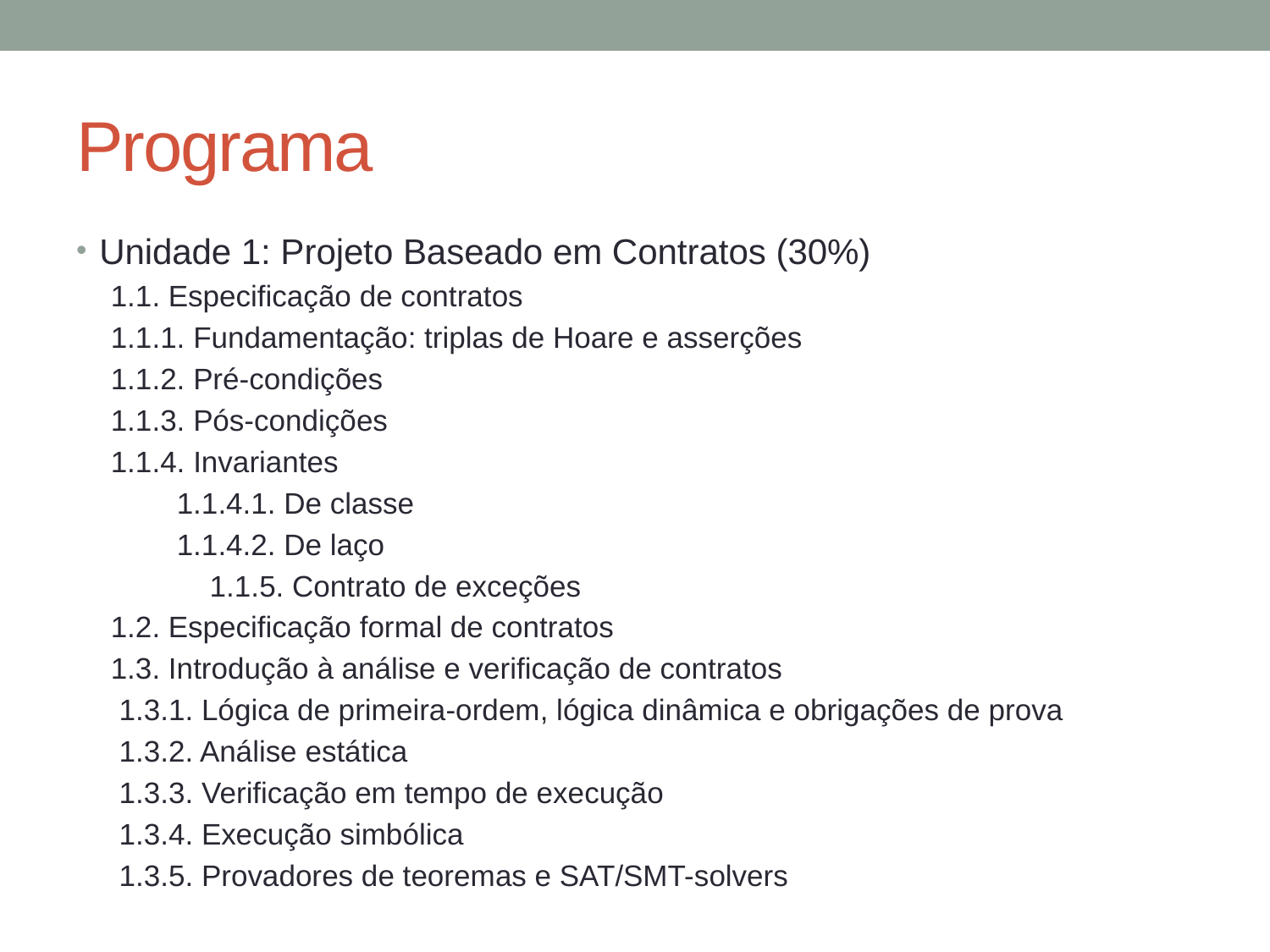

# Programa
Unidade 1: Projeto Baseado em Contratos (30%)
1.1. Especificação de contratos
	1.1.1. Fundamentação: triplas de Hoare e asserções
	1.1.2. Pré-condições
	1.1.3. Pós-condições
	1.1.4. Invariantes
	        1.1.4.1. De classe
	        1.1.4.2. De laço
	            1.1.5. Contrato de exceções
1.2. Especificação formal de contratos
1.3. Introdução à análise e verificação de contratos
 1.3.1. Lógica de primeira-ordem, lógica dinâmica e obrigações de prova
 1.3.2. Análise estática
 1.3.3. Verificação em tempo de execução
 1.3.4. Execução simbólica
 1.3.5. Provadores de teoremas e SAT/SMT-solvers